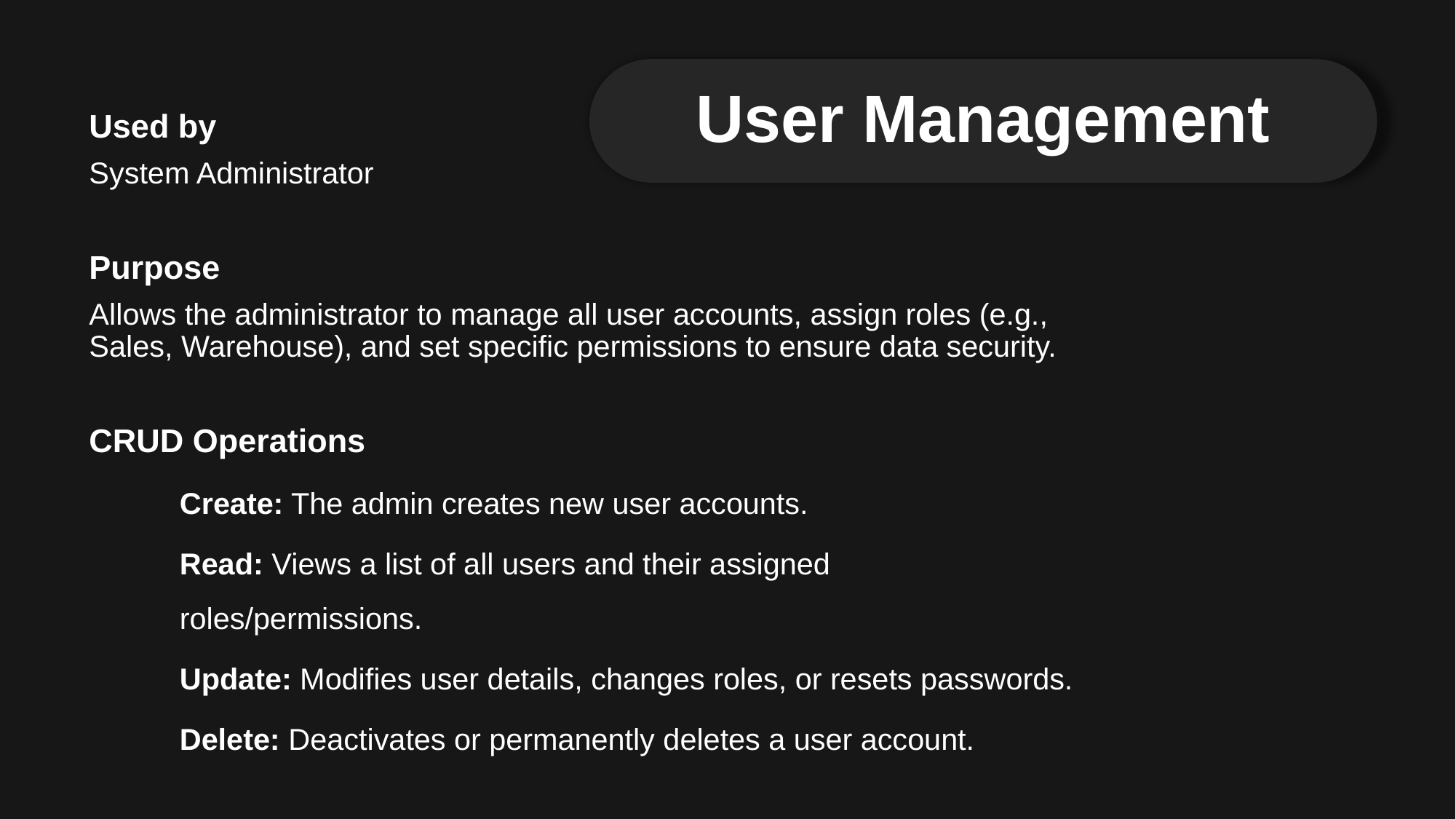

User Management
Used by
System Administrator

Purpose
Allows the administrator to manage all user accounts, assign roles (e.g., Sales, Warehouse), and set specific permissions to ensure data security.

CRUD Operations
Create: The admin creates new user accounts.
Read: Views a list of all users and their assigned roles/permissions.
Update: Modifies user details, changes roles, or resets passwords.
Delete: Deactivates or permanently deletes a user account.